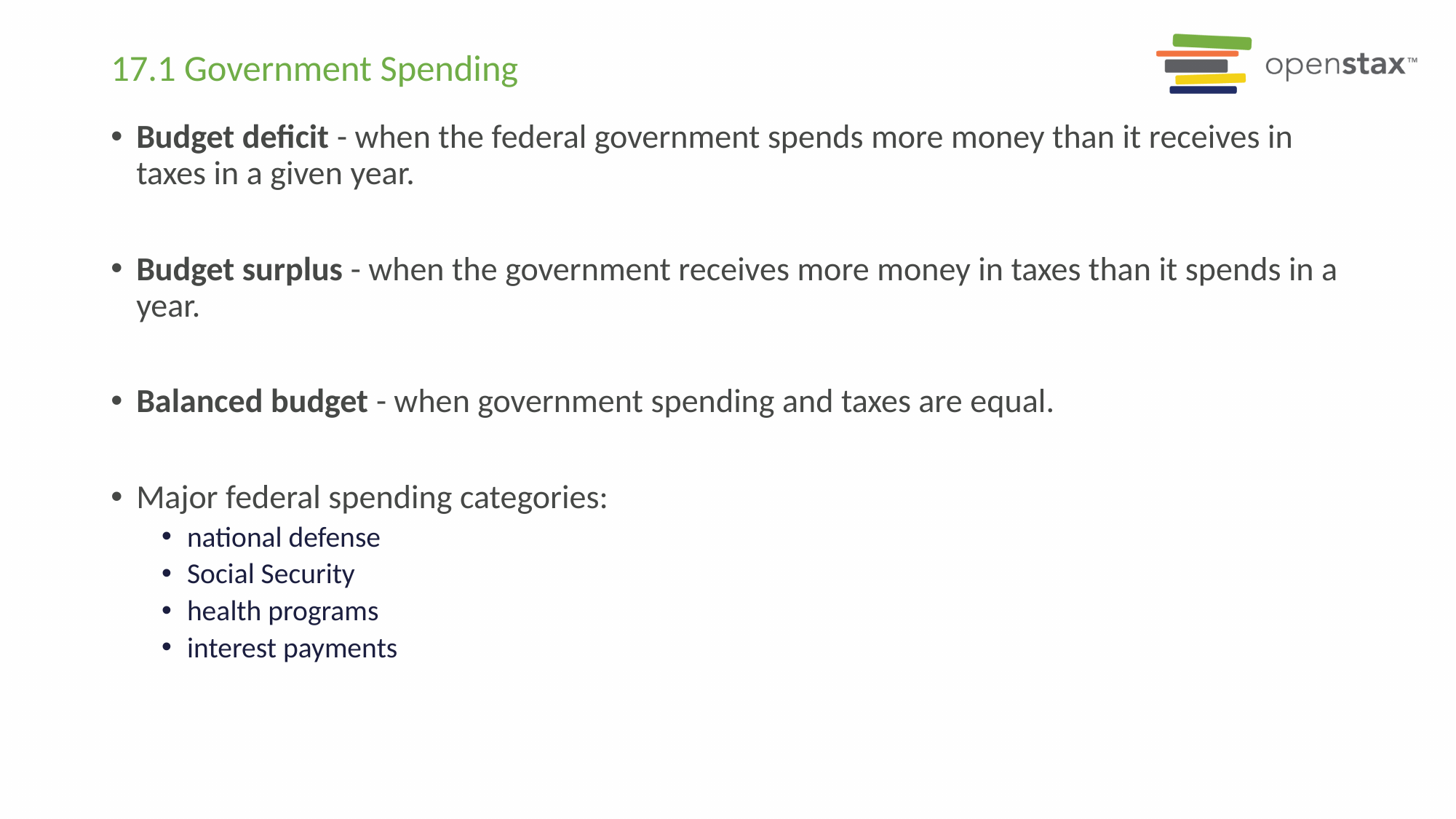

# 17.1 Government Spending
Budget deficit - when the federal government spends more money than it receives in taxes in a given year.

Budget surplus - when the government receives more money in taxes than it spends in a year.

Balanced budget - when government spending and taxes are equal.

Major federal spending categories:
national defense
Social Security
health programs
interest payments